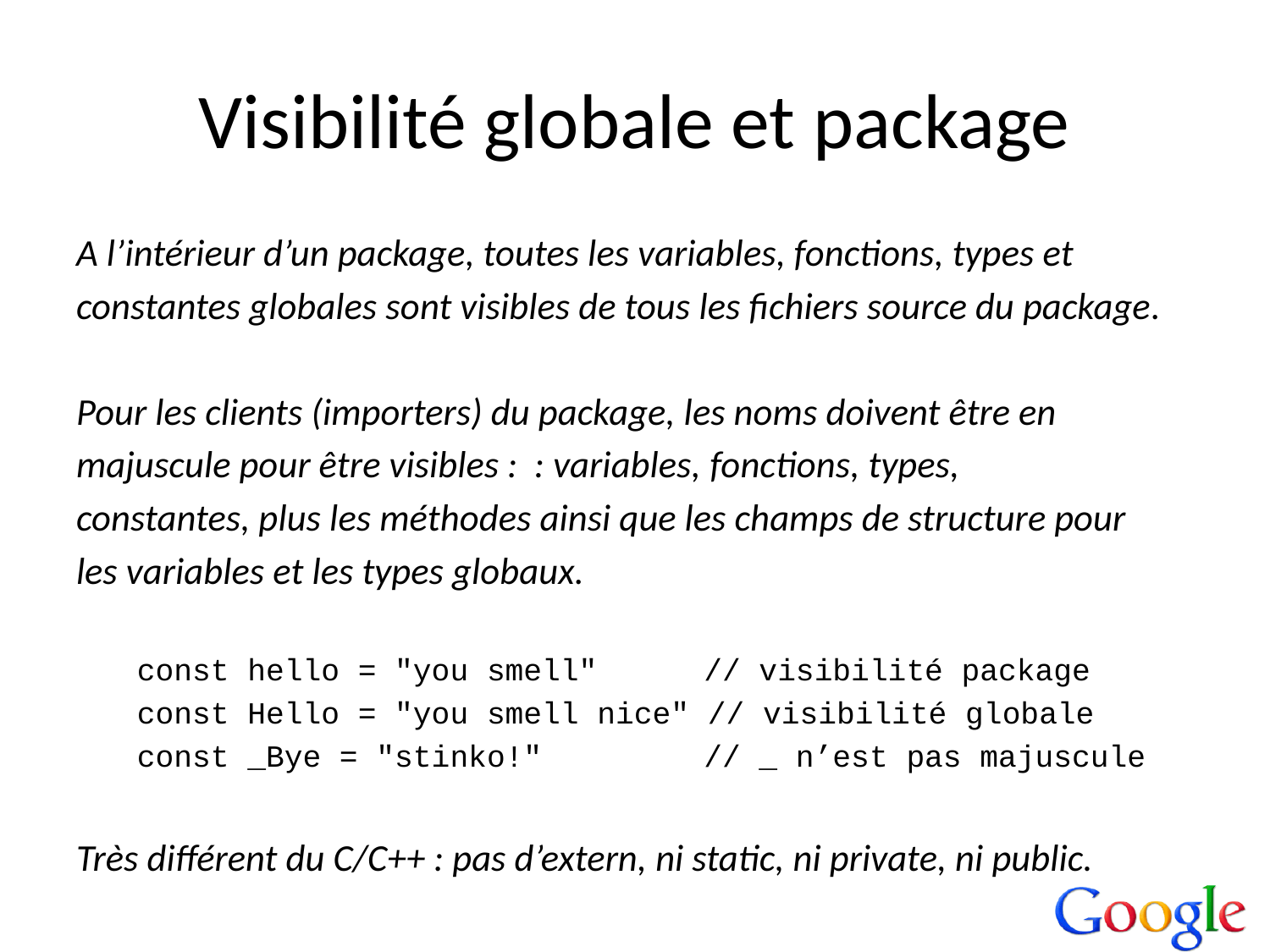

# Visibilité globale et package
A l’intérieur d’un package, toutes les variables, fonctions, types et
constantes globales sont visibles de tous les fichiers source du package.

Pour les clients (importers) du package, les noms doivent être en
majuscule pour être visibles :  : variables, fonctions, types,
constantes, plus les méthodes ainsi que les champs de structure pour
les variables et les types globaux.

const hello = "you smell" 	 // visibilité package
const Hello = "you smell nice" // visibilité globale
const _Bye = "stinko!" 	 	 // _ n’est pas majuscule

Très différent du C/C++ : pas d’extern, ni static, ni private, ni public.